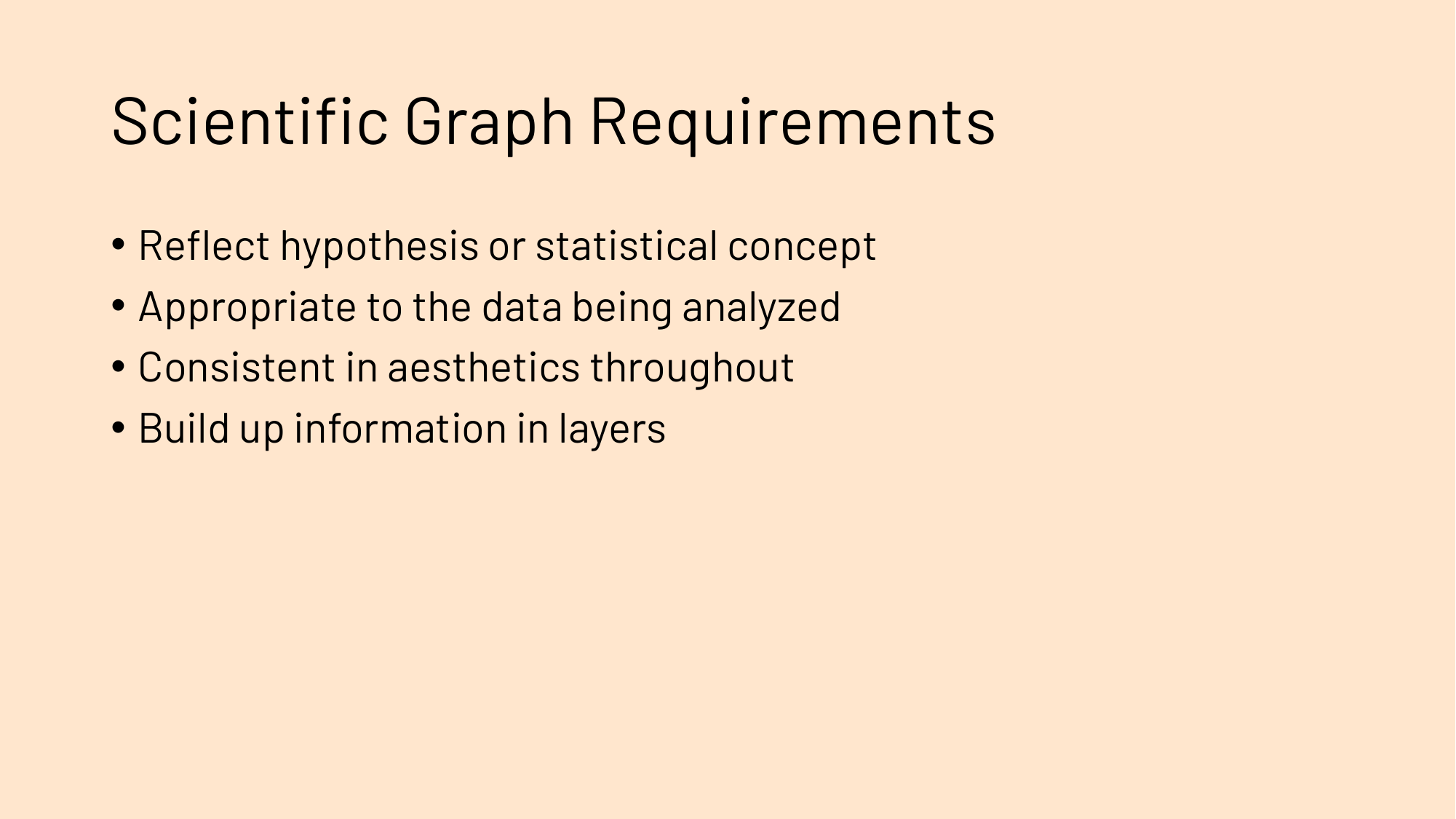

# Scientific Graph Requirements
Reflect hypothesis or statistical concept
Appropriate to the data being analyzed
Consistent in aesthetics throughout
Build up information in layers